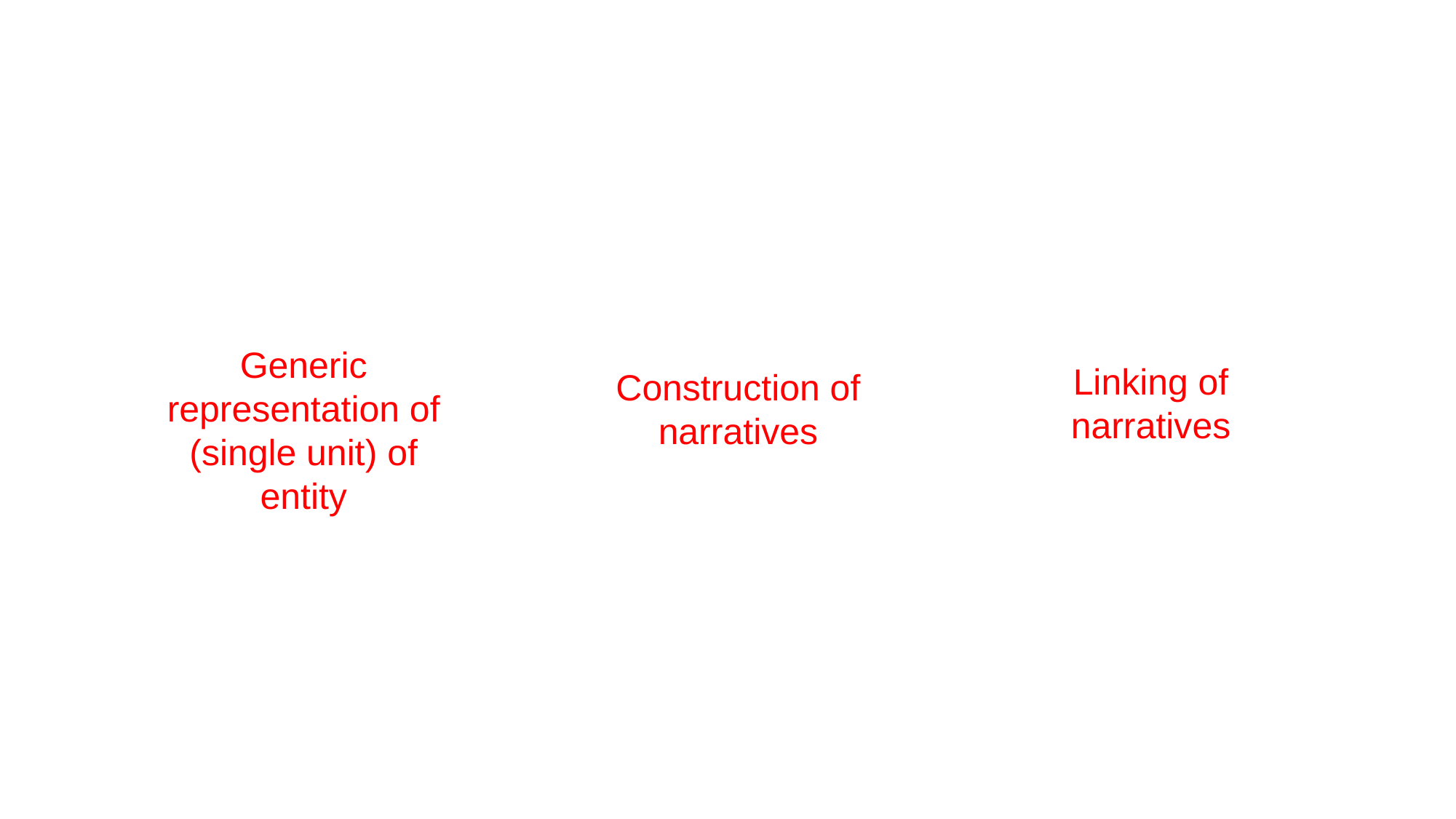

Generic representation of (single unit) of entity
Linking of narratives
Construction of narratives